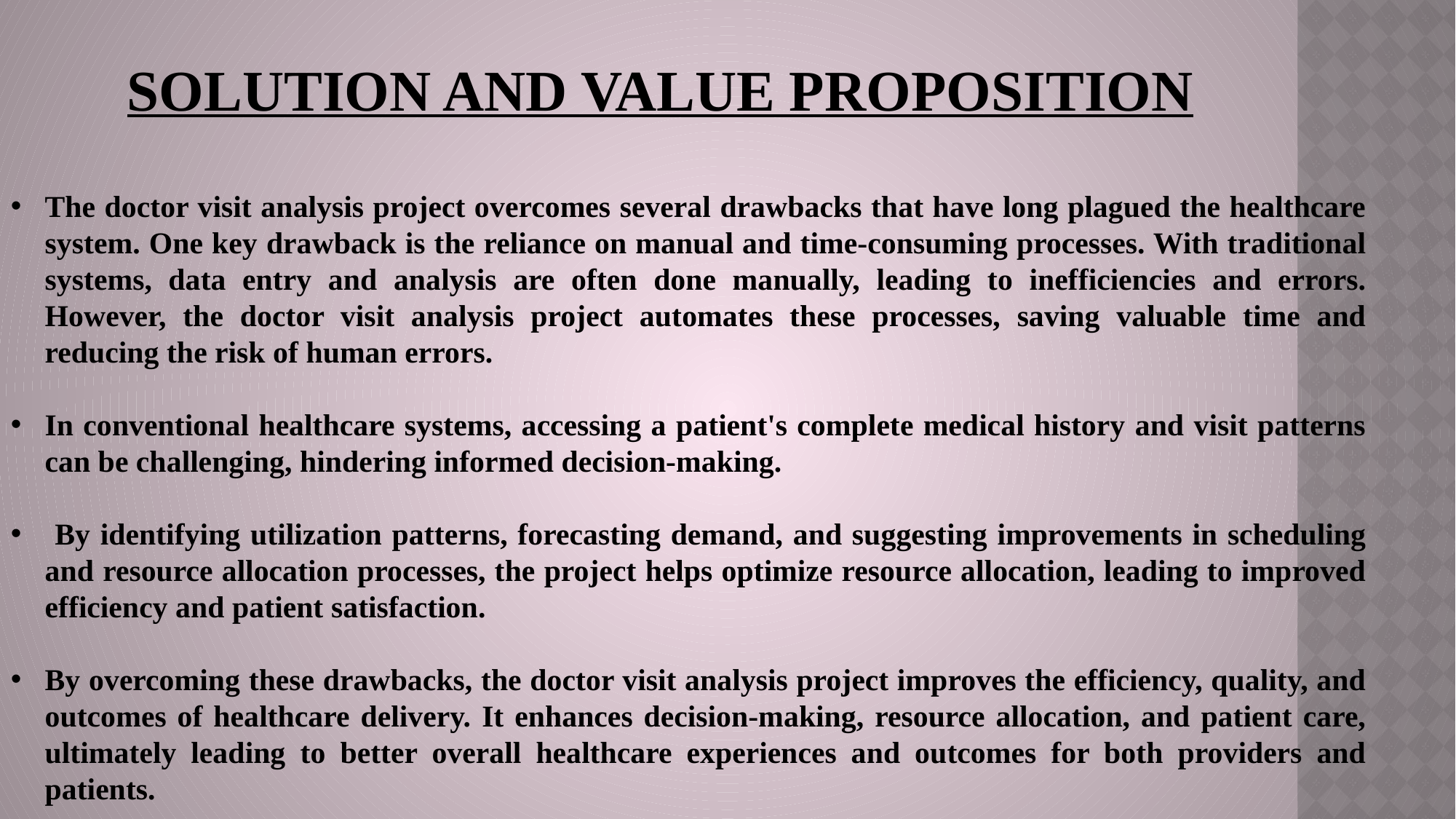

# SOLUTION AND VALUE PROPOSITION
The doctor visit analysis project overcomes several drawbacks that have long plagued the healthcare system. One key drawback is the reliance on manual and time-consuming processes. With traditional systems, data entry and analysis are often done manually, leading to inefficiencies and errors. However, the doctor visit analysis project automates these processes, saving valuable time and reducing the risk of human errors.

In conventional healthcare systems, accessing a patient's complete medical history and visit patterns can be challenging, hindering informed decision-making.

 By identifying utilization patterns, forecasting demand, and suggesting improvements in scheduling and resource allocation processes, the project helps optimize resource allocation, leading to improved efficiency and patient satisfaction.

By overcoming these drawbacks, the doctor visit analysis project improves the efficiency, quality, and outcomes of healthcare delivery. It enhances decision-making, resource allocation, and patient care, ultimately leading to better overall healthcare experiences and outcomes for both providers and patients.